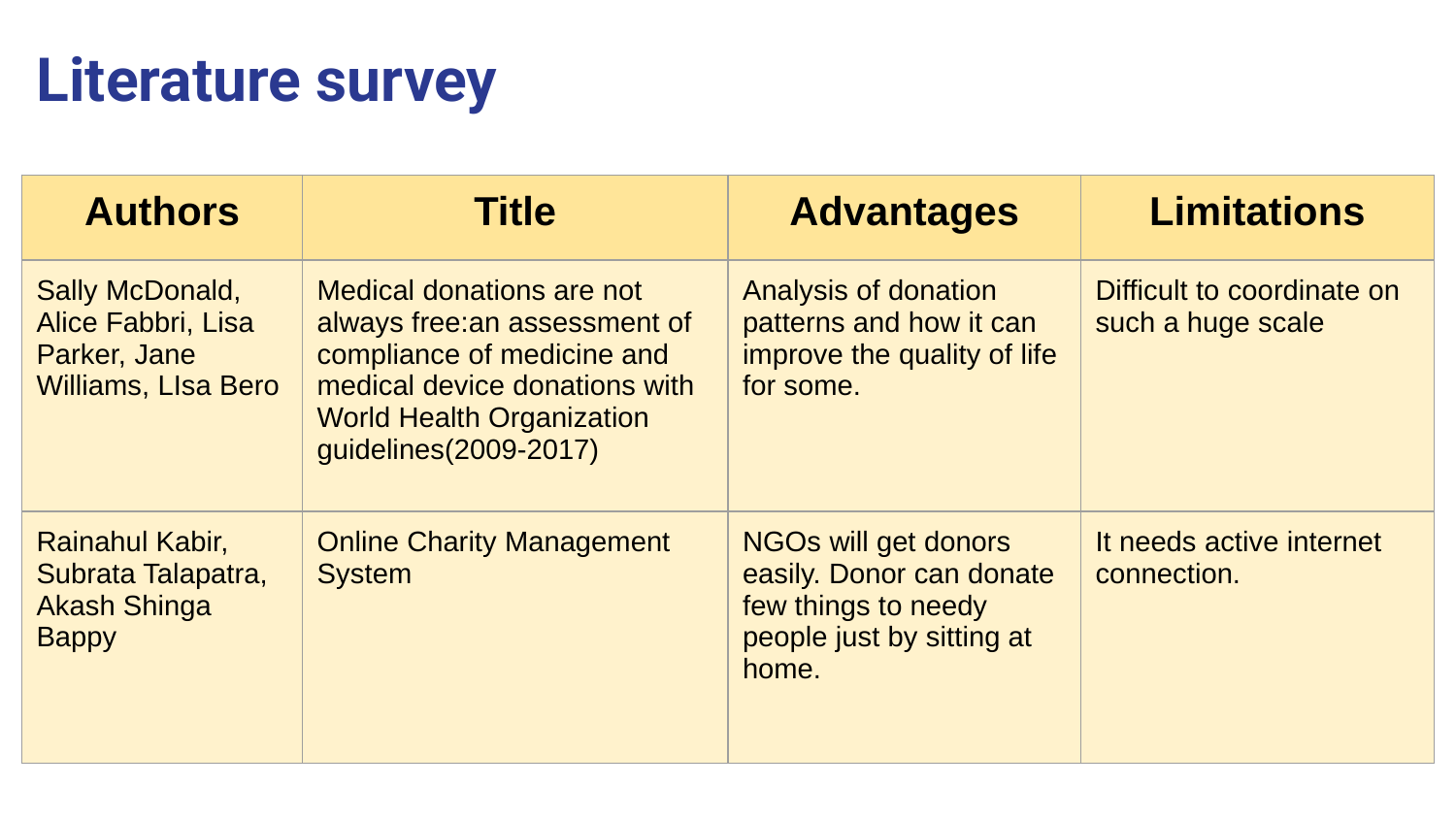

# Literature survey
| Authors | Title | Advantages | Limitations |
| --- | --- | --- | --- |
| Sally McDonald, Alice Fabbri, Lisa Parker, Jane Williams, LIsa Bero | Medical donations are not always free:an assessment of compliance of medicine and medical device donations with World Health Organization guidelines(2009-2017) | Analysis of donation patterns and how it can improve the quality of life for some. | Difficult to coordinate on such a huge scale |
| Rainahul Kabir, Subrata Talapatra, Akash Shinga Bappy | Online Charity Management System | NGOs will get donors easily. Donor can donate few things to needy people just by sitting at home. | It needs active internet connection. |